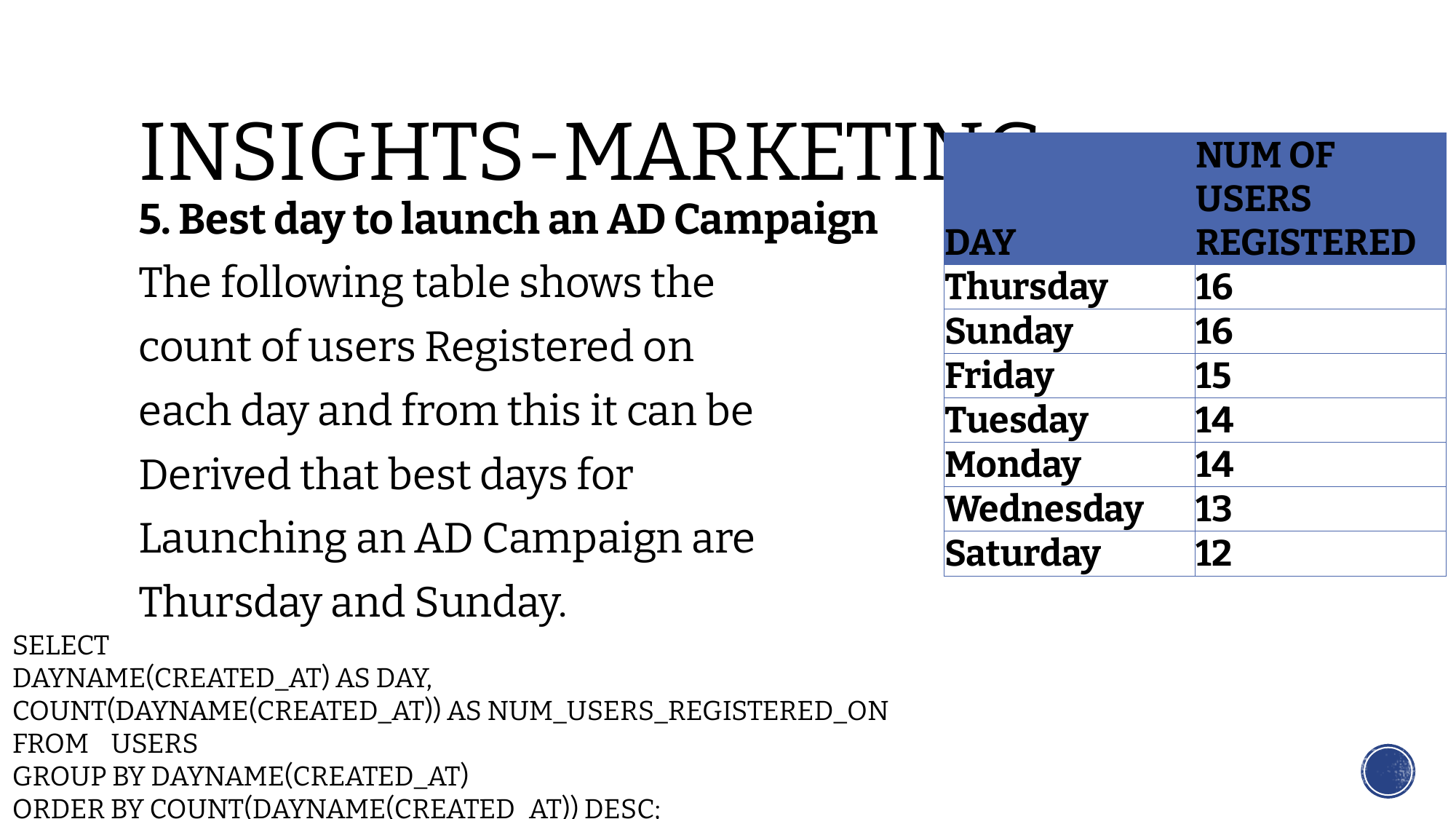

# Insights-marketing
| DAY | NUM OF USERS REGISTERED |
| --- | --- |
| Thursday | 16 |
| Sunday | 16 |
| Friday | 15 |
| Tuesday | 14 |
| Monday | 14 |
| Wednesday | 13 |
| Saturday | 12 |
5. Best day to launch an AD Campaign
The following table shows the
count of users Registered on
each day and from this it can be
Derived that best days for
Launching an AD Campaign are
Thursday and Sunday.
SELECT
DAYNAME(CREATED_AT) AS DAY,
COUNT(DAYNAME(CREATED_AT)) AS NUM_USERS_REGISTERED_ON
FROM    USERS
GROUP BY DAYNAME(CREATED_AT)
ORDER BY COUNT(DAYNAME(CREATED_AT)) DESC;